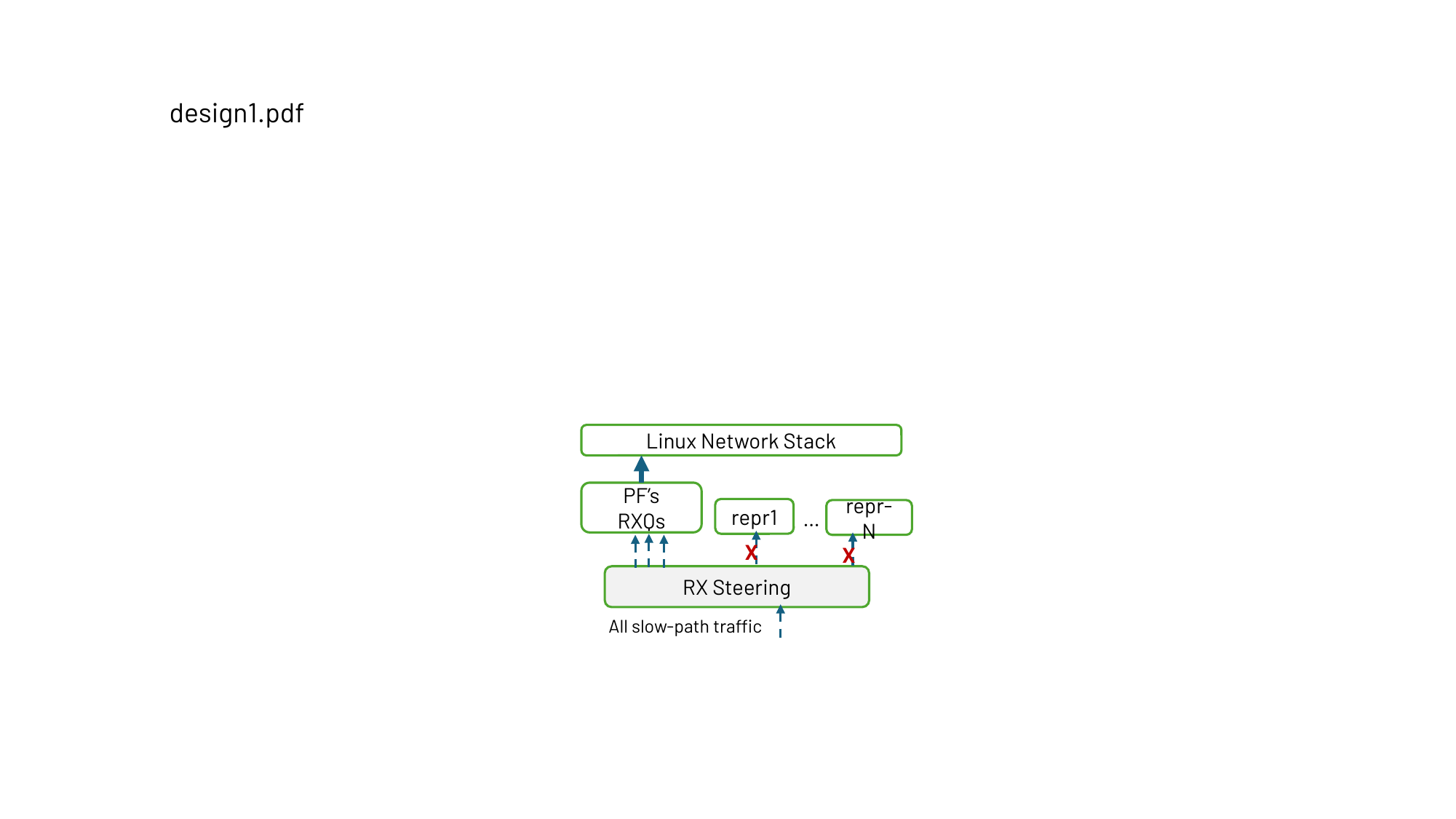

design1.pdf
Linux Network Stack
PF’s
RXQs
repr1
…
repr-N
X
X
RX Steering
All slow-path traffic